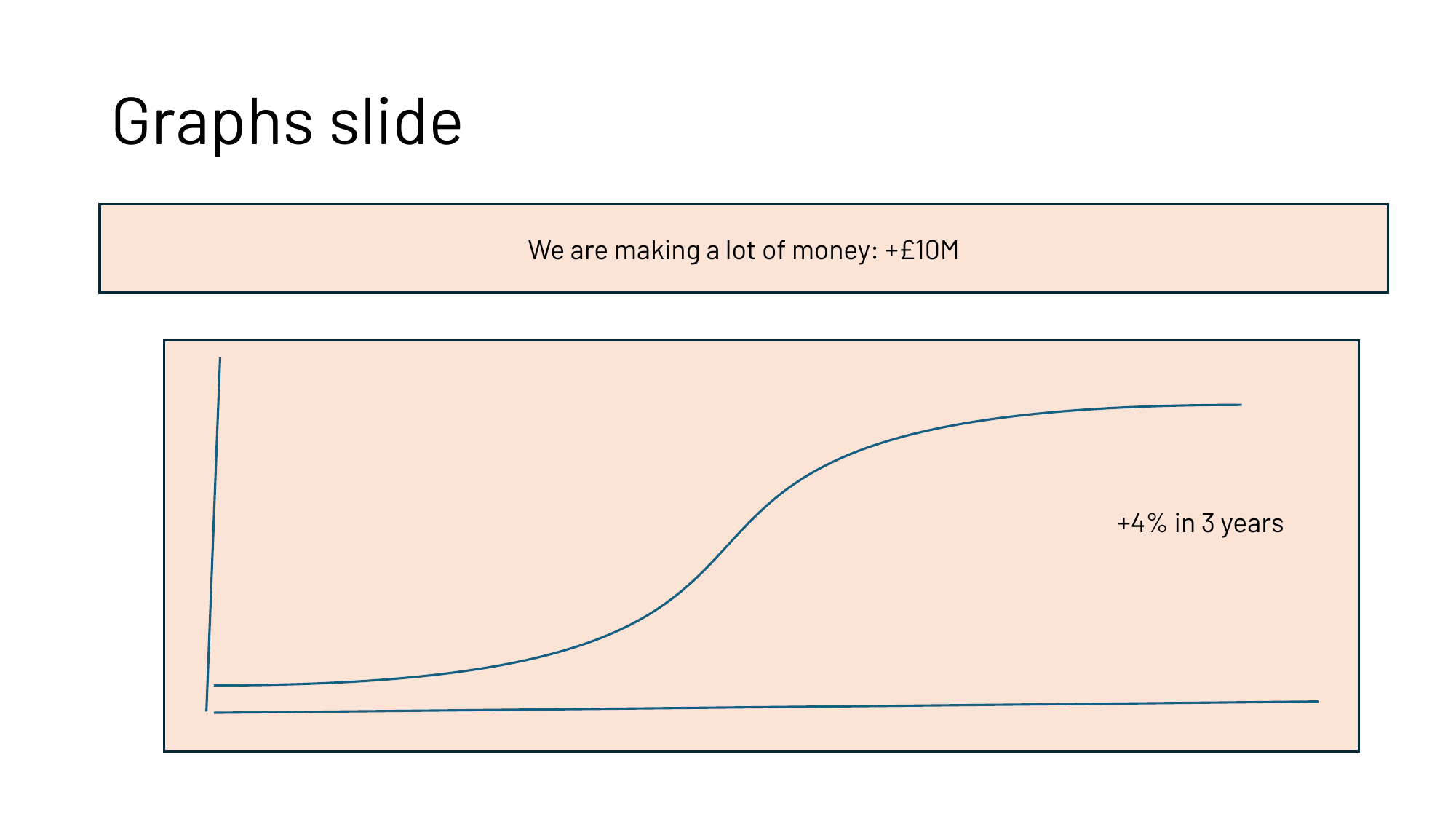

# Graphs slide
We are making a lot of money: +£10M

+4% in 3 years